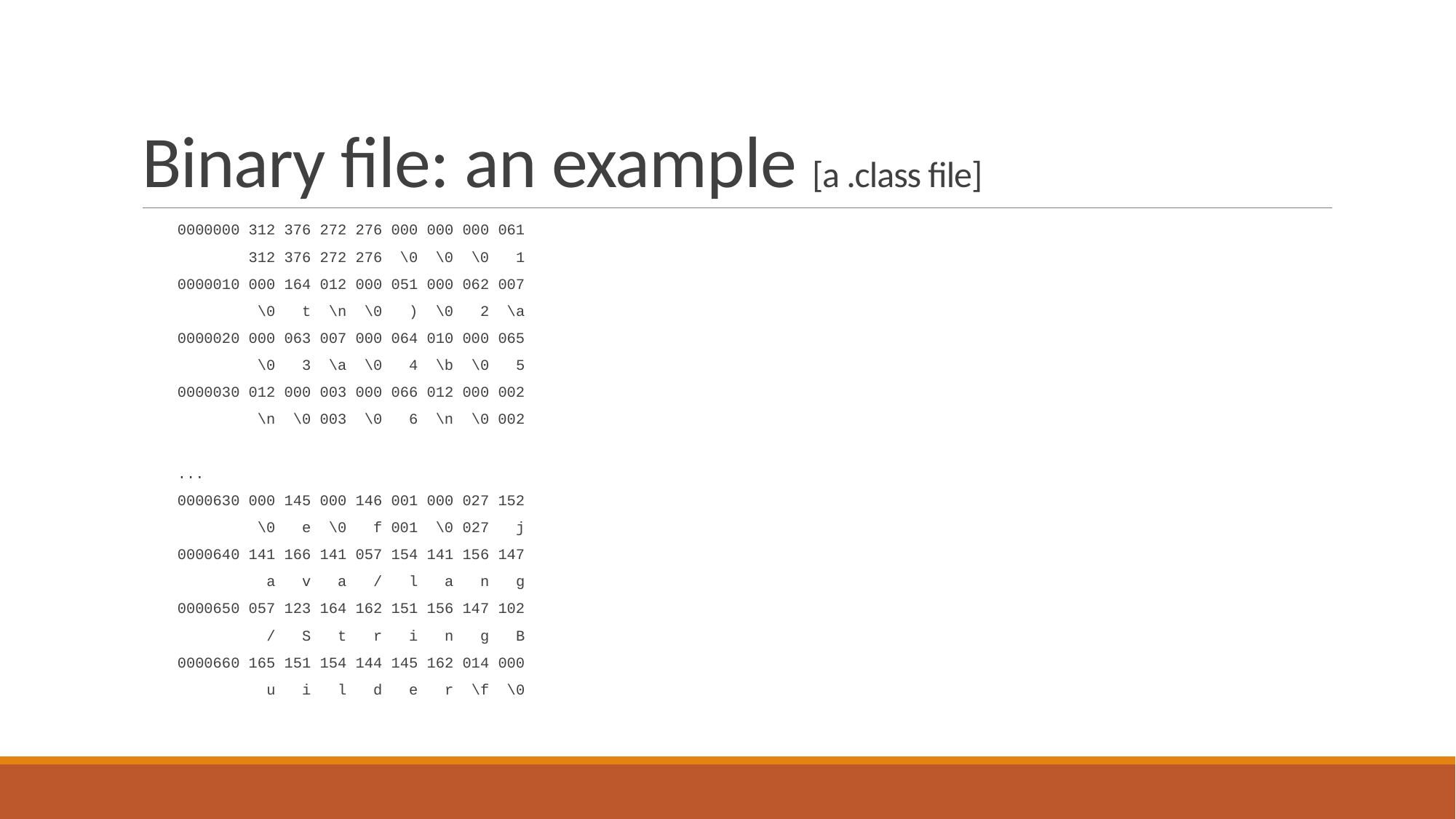

# Binary file: an example [a .class file]
0000000 312 376 272 276 000 000 000 061
        312 376 272 276  \0  \0  \0   1
0000010 000 164 012 000 051 000 062 007
         \0   t  \n  \0   )  \0   2  \a
0000020 000 063 007 000 064 010 000 065
         \0   3  \a  \0   4  \b  \0   5
0000030 012 000 003 000 066 012 000 002
         \n  \0 003  \0   6  \n  \0 002

...
0000630 000 145 000 146 001 000 027 152
         \0   e  \0   f 001  \0 027   j
0000640 141 166 141 057 154 141 156 147
          a   v   a   /   l   a   n   g
0000650 057 123 164 162 151 156 147 102
          /   S   t   r   i   n   g   B
0000660 165 151 154 144 145 162 014 000
          u   i   l   d   e   r  \f  \0